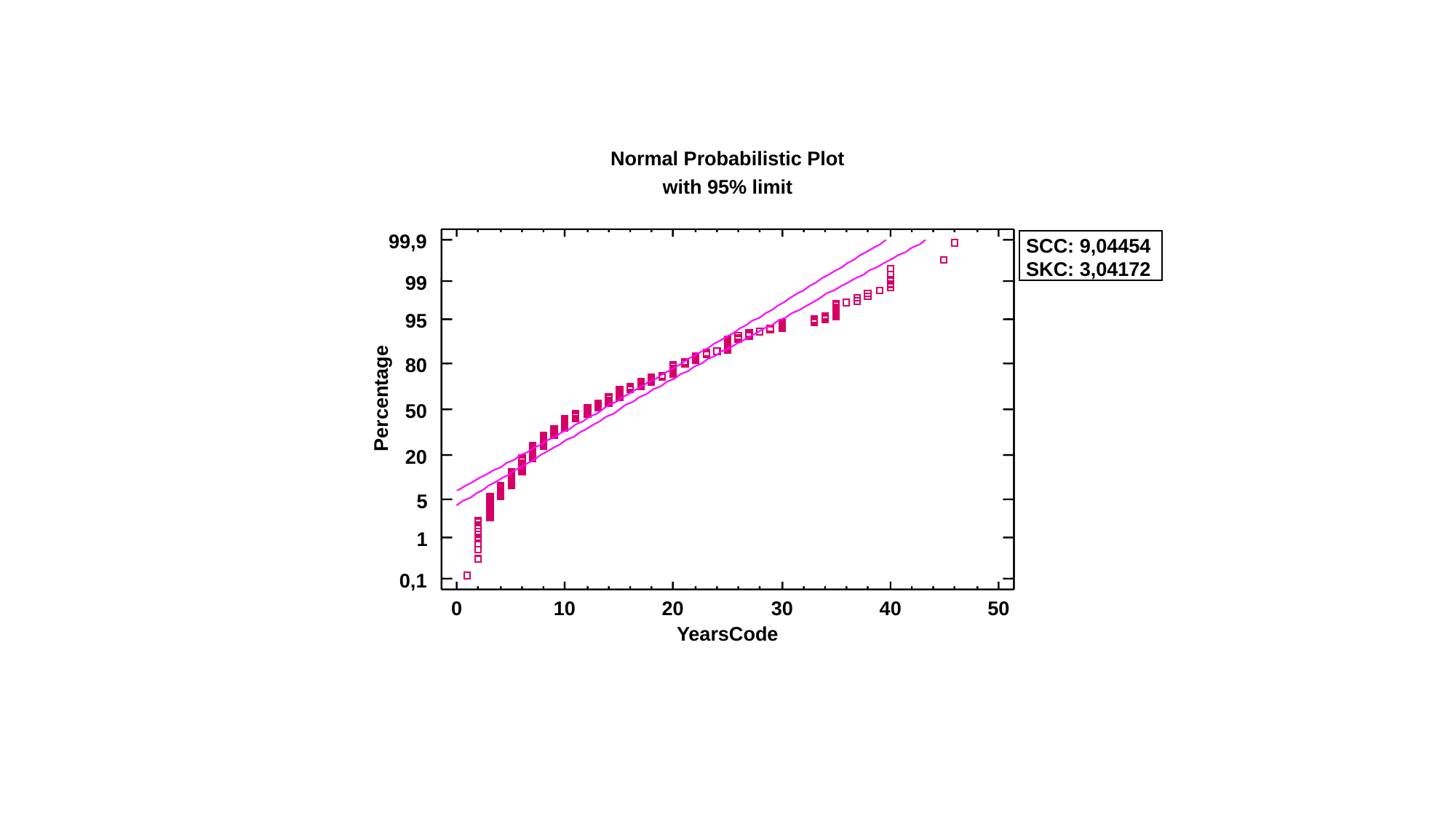

Normal Probabilistic Plot
with 95% limit
99,9

99

95

80

Percentage

50

20

5

1
0,1
0
10
20
30
40
50
YearsCode

SCC: 9,04454
SKC: 3,04172